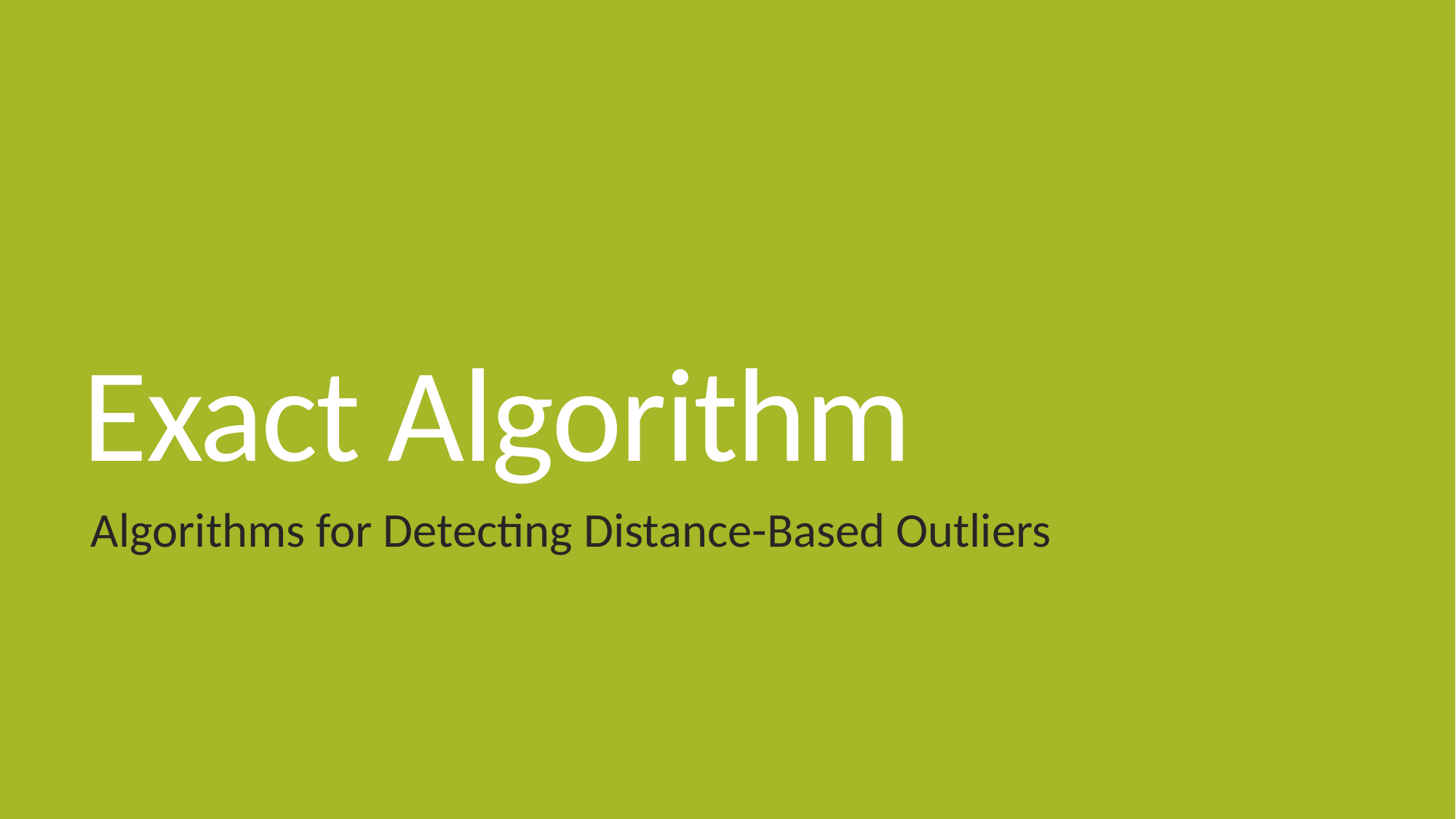

# Exact Algorithm
Algorithms for Detecting Distance-Based Outliers